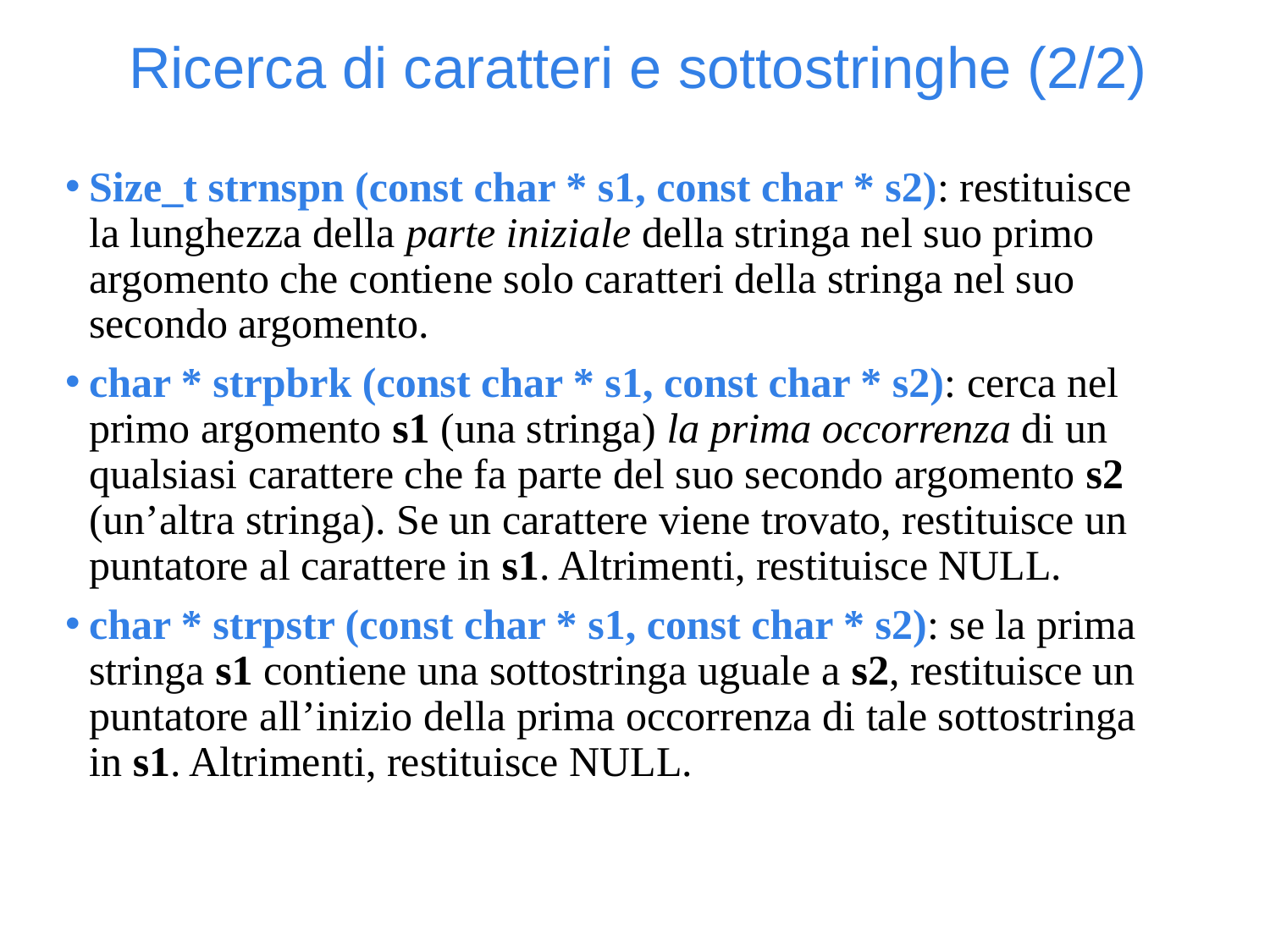

Ricerca di caratteri e sottostringhe (2/2)

Size_t strnspn (const char * s1, const char * s2): restituisce la lunghezza della parte iniziale della stringa nel suo primo argomento che contiene solo caratteri della stringa nel suo secondo argomento.
char * strpbrk (const char * s1, const char * s2): cerca nel primo argomento s1 (una stringa) la prima occorrenza di un qualsiasi carattere che fa parte del suo secondo argomento s2 (un’altra stringa). Se un carattere viene trovato, restituisce un puntatore al carattere in s1. Altrimenti, restituisce NULL.
char * strpstr (const char * s1, const char * s2): se la prima stringa s1 contiene una sottostringa uguale a s2, restituisce un puntatore all’inizio della prima occorrenza di tale sottostringa in s1. Altrimenti, restituisce NULL.